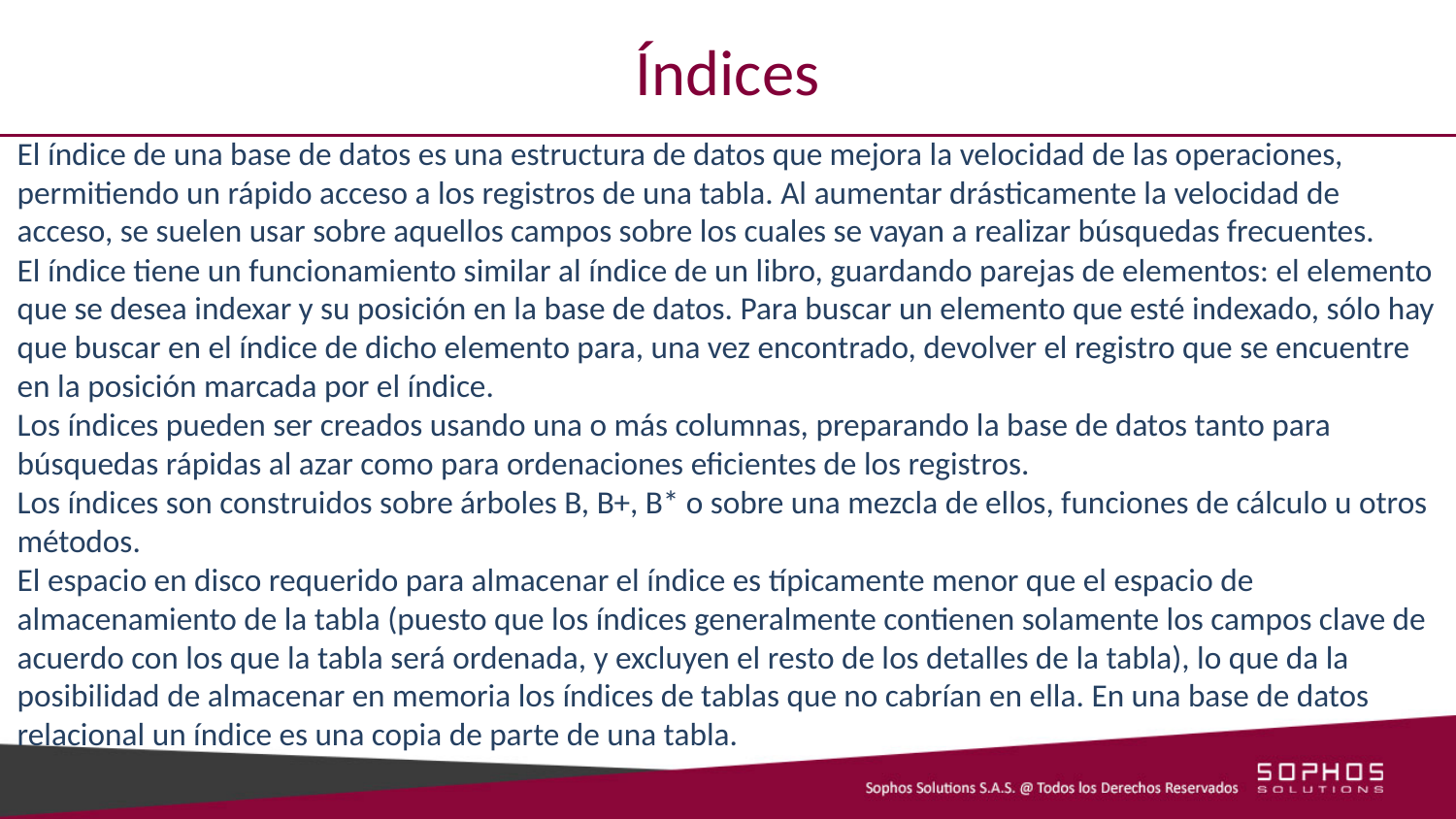

# Índices
El índice de una base de datos es una estructura de datos que mejora la velocidad de las operaciones, permitiendo un rápido acceso a los registros de una tabla. Al aumentar drásticamente la velocidad de acceso, se suelen usar sobre aquellos campos sobre los cuales se vayan a realizar búsquedas frecuentes.
El índice tiene un funcionamiento similar al índice de un libro, guardando parejas de elementos: el elemento que se desea indexar y su posición en la base de datos. Para buscar un elemento que esté indexado, sólo hay que buscar en el índice de dicho elemento para, una vez encontrado, devolver el registro que se encuentre en la posición marcada por el índice.
Los índices pueden ser creados usando una o más columnas, preparando la base de datos tanto para búsquedas rápidas al azar como para ordenaciones eficientes de los registros.
Los índices son construidos sobre árboles B, B+, B* o sobre una mezcla de ellos, funciones de cálculo u otros métodos.
El espacio en disco requerido para almacenar el índice es típicamente menor que el espacio de almacenamiento de la tabla (puesto que los índices generalmente contienen solamente los campos clave de acuerdo con los que la tabla será ordenada, y excluyen el resto de los detalles de la tabla), lo que da la posibilidad de almacenar en memoria los índices de tablas que no cabrían en ella. En una base de datos relacional un índice es una copia de parte de una tabla.